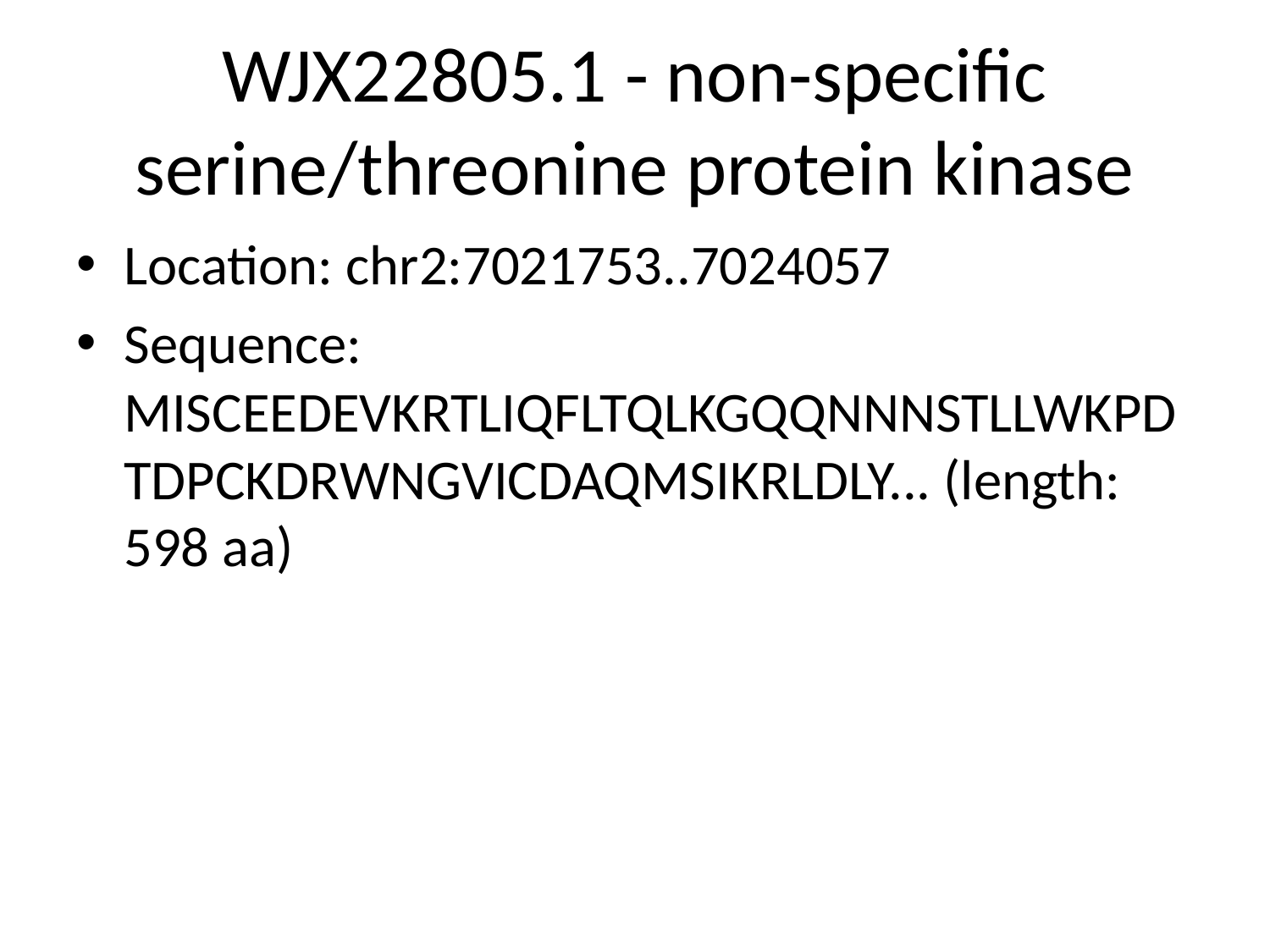

# WJX22805.1 - non-specific serine/threonine protein kinase
Location: chr2:7021753..7024057
Sequence: MISCEEDEVKRTLIQFLTQLKGQQNNNSTLLWKPDTDPCKDRWNGVICDAQMSIKRLDLY... (length: 598 aa)